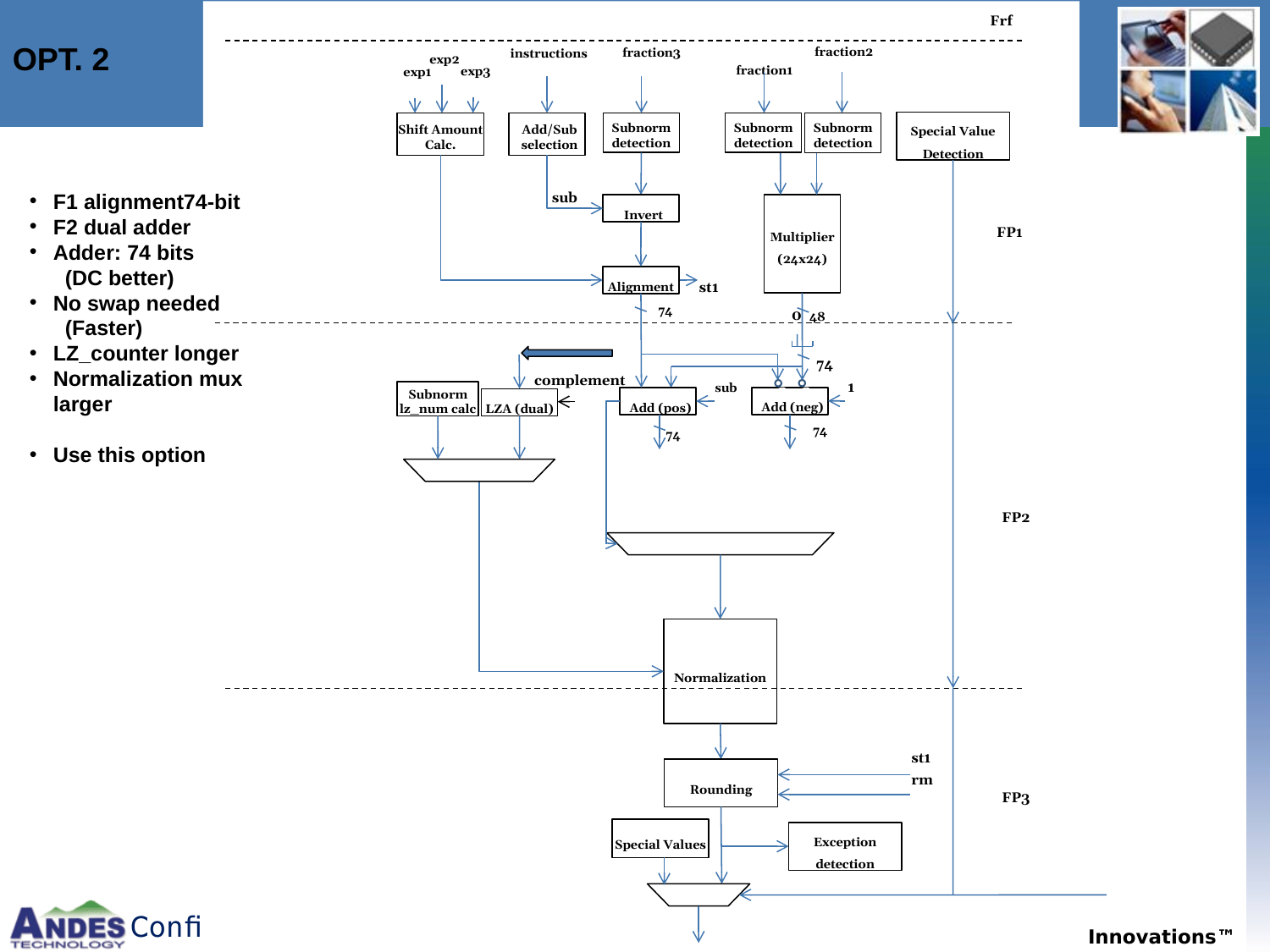

Frf

OPT. 2
fraction1
fraction2

fraction3

instructions

exp2

exp3

exp1

Special Value Detection
Shift Amount Calc.
Subnorm detection
Add/Sub selection
Subnorm detection
Subnorm detection
sub
F1 alignment74-bit
F2 dual adder
Adder: 74 bits
      (DC better)
No swap needed
      (Faster)
LZ_counter longer
Normalization mux larger

Use this option
Invert
Multiplier
(24x24)
FP1

Alignment
st1
48
74
0

74

complement
c
c
Subnorm lz_num calc
1

sub

Add (neg)
Add (pos)
LZA (dual)
74
74

FP2

Normalization
Rounding
st1

rm

FP3

Special Values
Exception detection